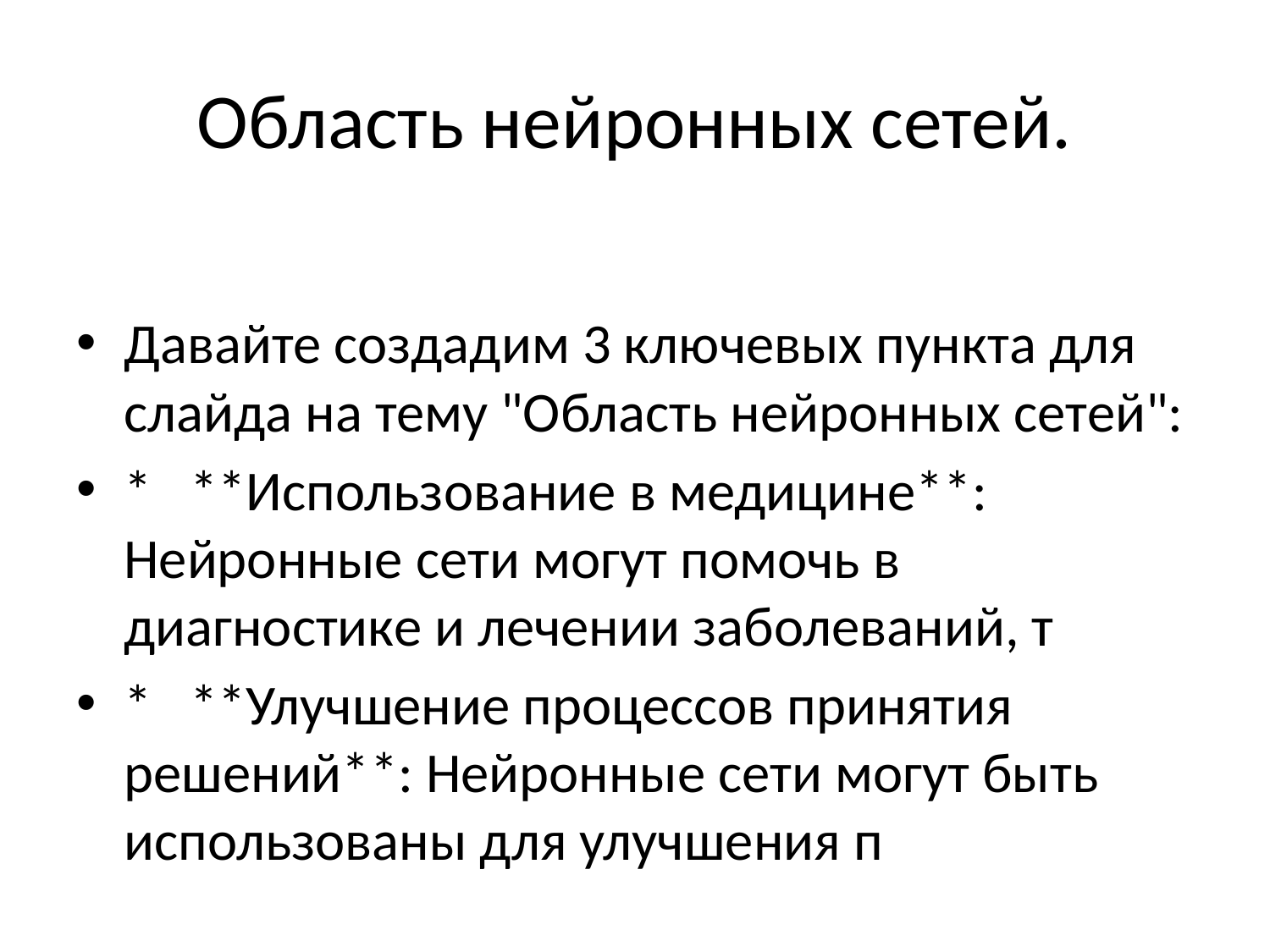

# Область нейронных сетей.

Давайте создадим 3 ключевых пункта для слайда на тему "Область нейронных сетей":
*   **Использование в медицине**: Нейронные сети могут помочь в диагностике и лечении заболеваний, т
*   **Улучшение процессов принятия решений**: Нейронные сети могут быть использованы для улучшения п